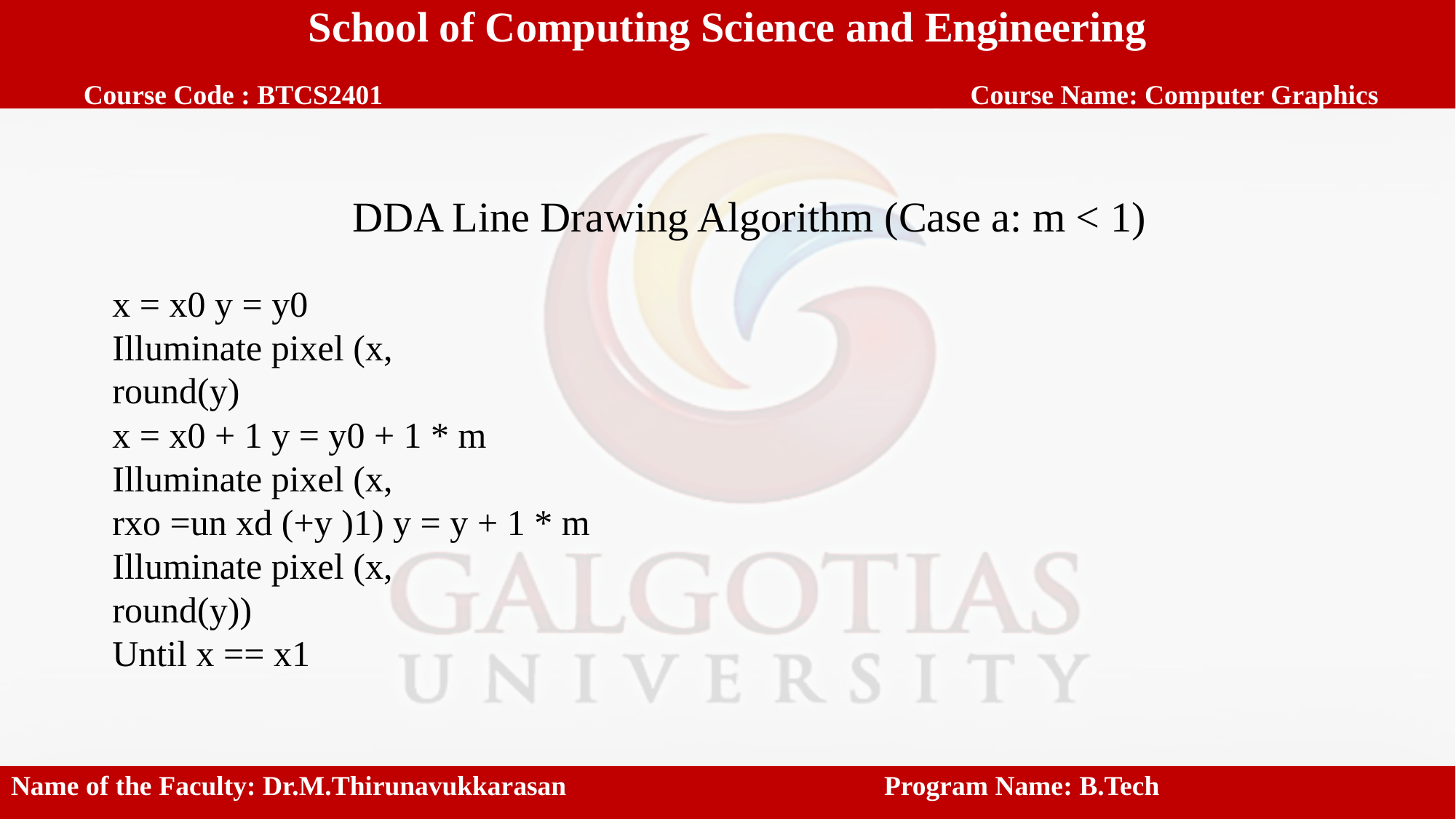

School of Computing Science and Engineering
 Course Code : BTCS2401						   Course Name: Computer Graphics

DDA Line Drawing Algorithm (Case a: m < 1)
x = x0 y = y0
Illuminate pixel (x,
round(y)
x = x0 + 1 y = y0 + 1 * m
Illuminate pixel (x,
rxo =un xd (+y )1) y = y + 1 * m
Illuminate pixel (x,
round(y))
Until x == x1
Name of the Faculty: Dr.M.Thirunavukkarasan			Program Name: B.Tech